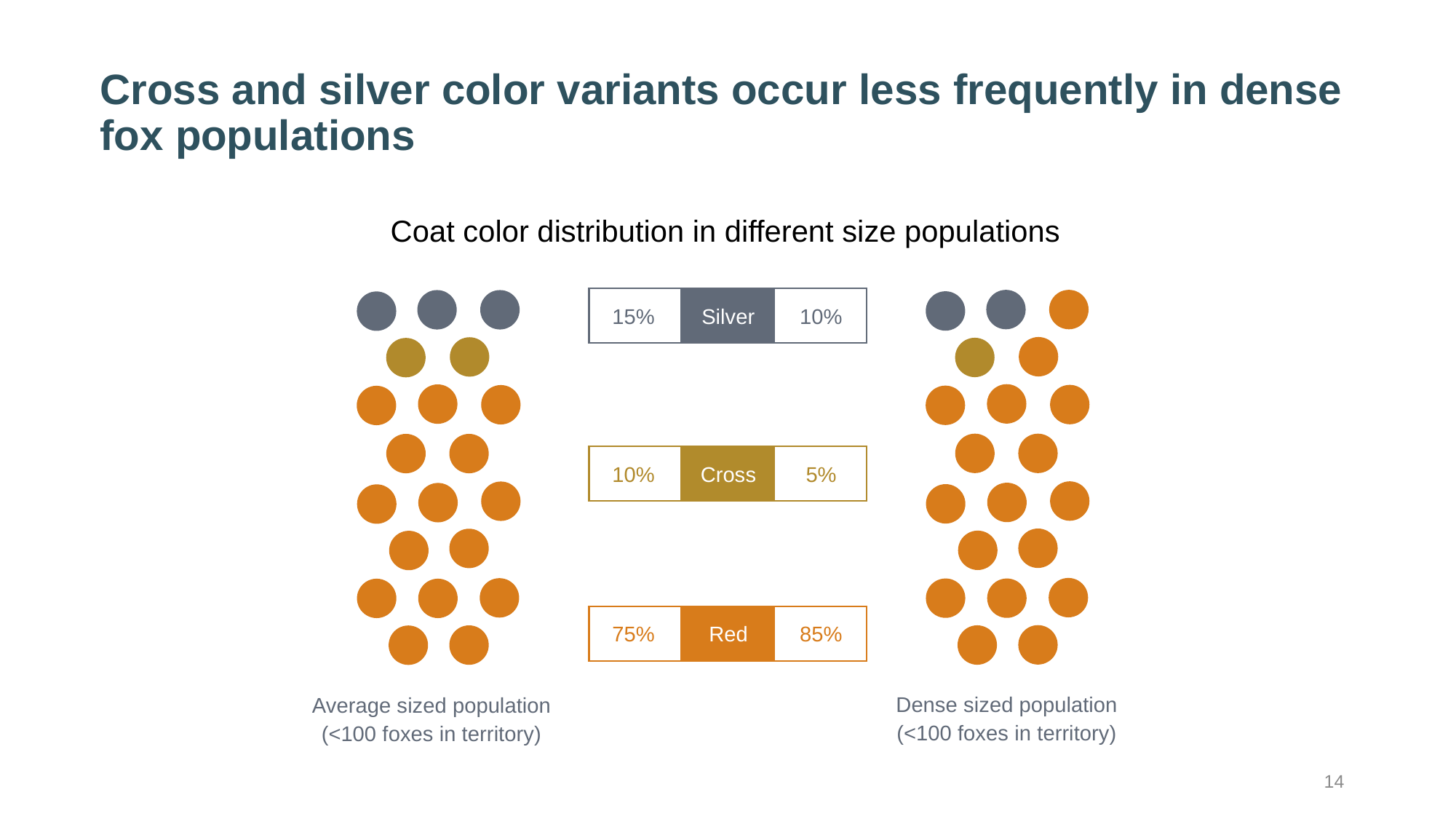

# Cross and silver color variants occur less frequently in dense fox populations
Coat color distribution in different size populations

15%
Silver
10%

10%
Cross
5%

75%
Red
85%
Dense sized population
(<100 foxes in territory)
Average sized population
(<100 foxes in territory)
14